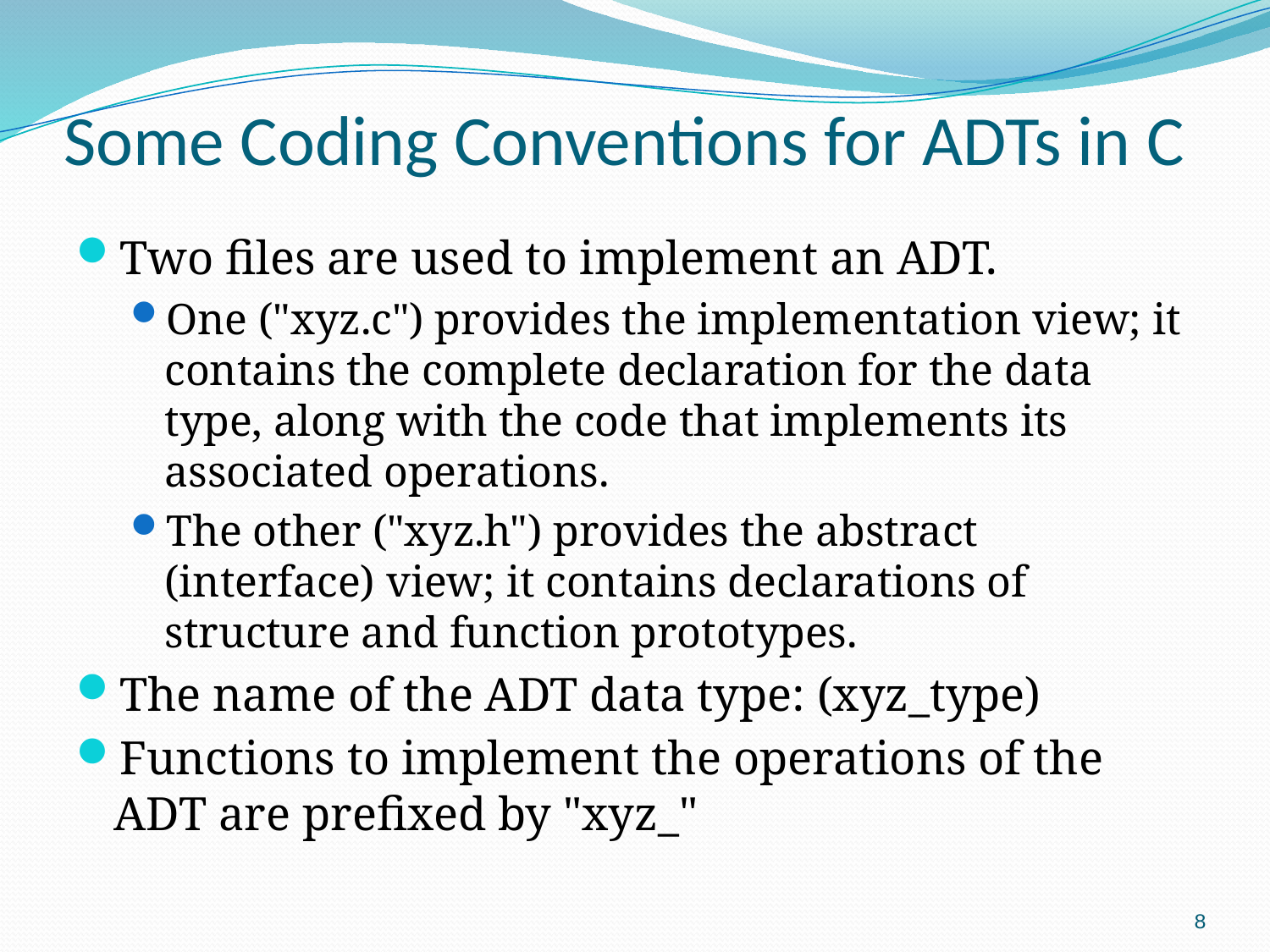

# Some Coding Conventions for ADTs in C
Two files are used to implement an ADT.
One ("xyz.c") provides the implementation view; it contains the complete declaration for the data type, along with the code that implements its associated operations.
The other ("xyz.h") provides the abstract (interface) view; it contains declarations of structure and function prototypes.
The name of the ADT data type: (xyz_type)
Functions to implement the operations of the ADT are prefixed by "xyz_"

8